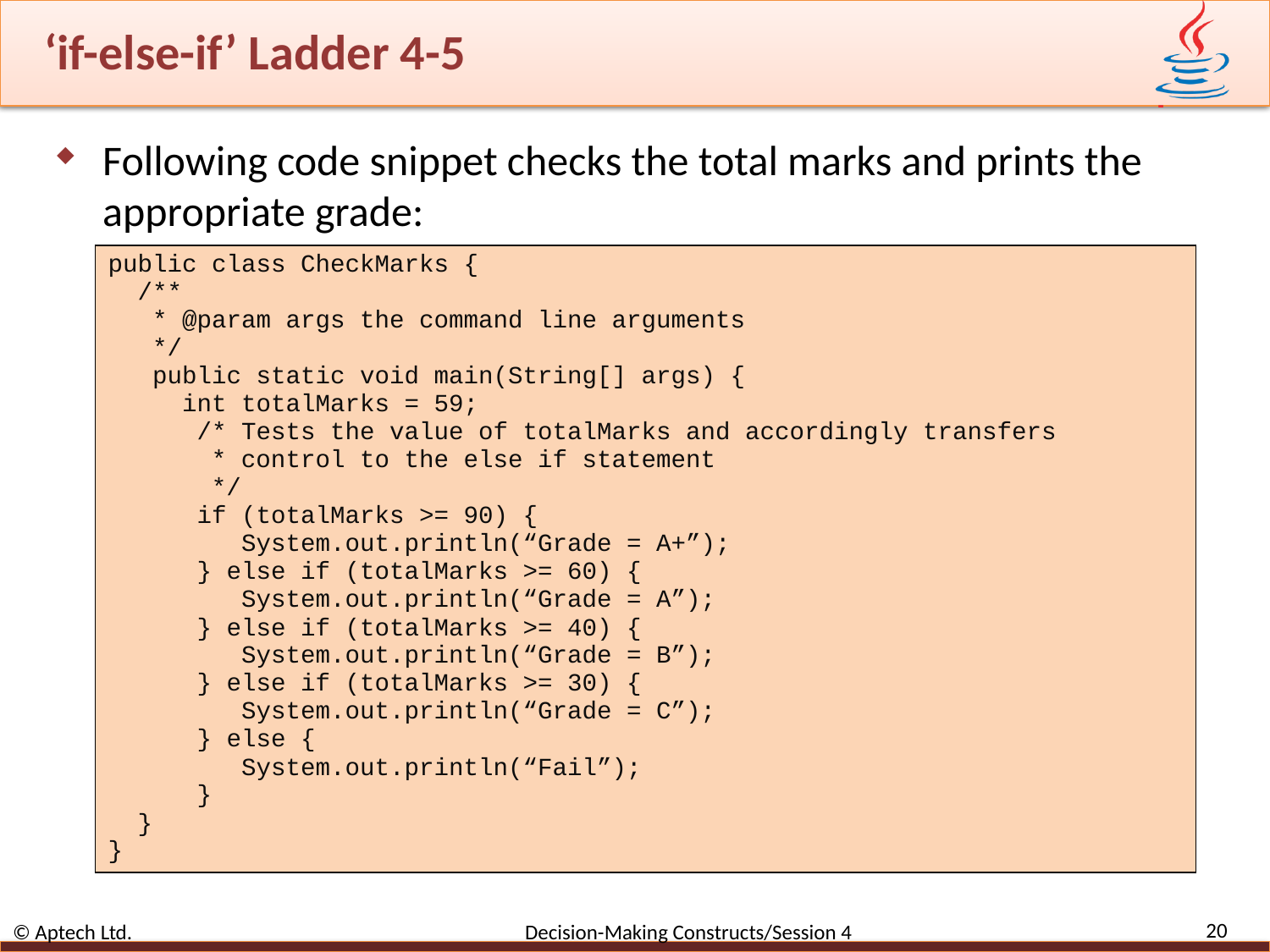

# ‘if-else-if’ Ladder 4-5
Following code snippet checks the total marks and prints the appropriate grade:
| public class CheckMarks { /\*\* \* @param args the command line arguments \*/ public static void main(String[] args) { int totalMarks = 59; /\* Tests the value of totalMarks and accordingly transfers \* control to the else if statement \*/ if (totalMarks >= 90) { System.out.println(“Grade = A+”); } else if (totalMarks >= 60) { System.out.println(“Grade = A”); } else if (totalMarks >= 40) { System.out.println(“Grade = B”); } else if (totalMarks >= 30) { System.out.println(“Grade = C”); } else { System.out.println(“Fail”); } } } |
| --- |
20
© Aptech Ltd.                                                                                 Decision-Making Constructs/Session 4